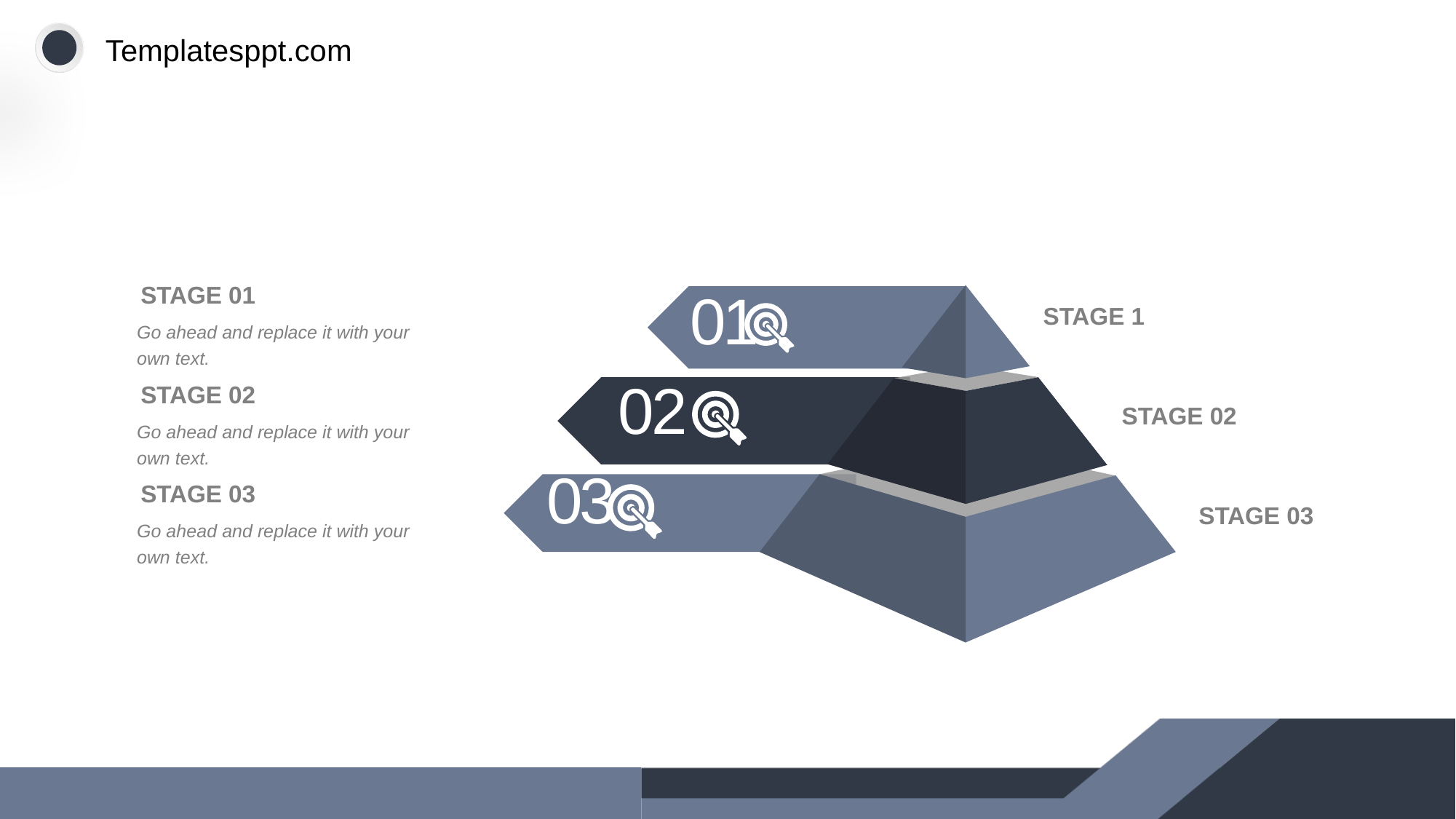

STAGE 01
STAGE 1
Go ahead and replace it with your own text.
STAGE 02
STAGE 02
Go ahead and replace it with your own text.
STAGE 03
STAGE 03
Go ahead and replace it with your own text.
01

02

03